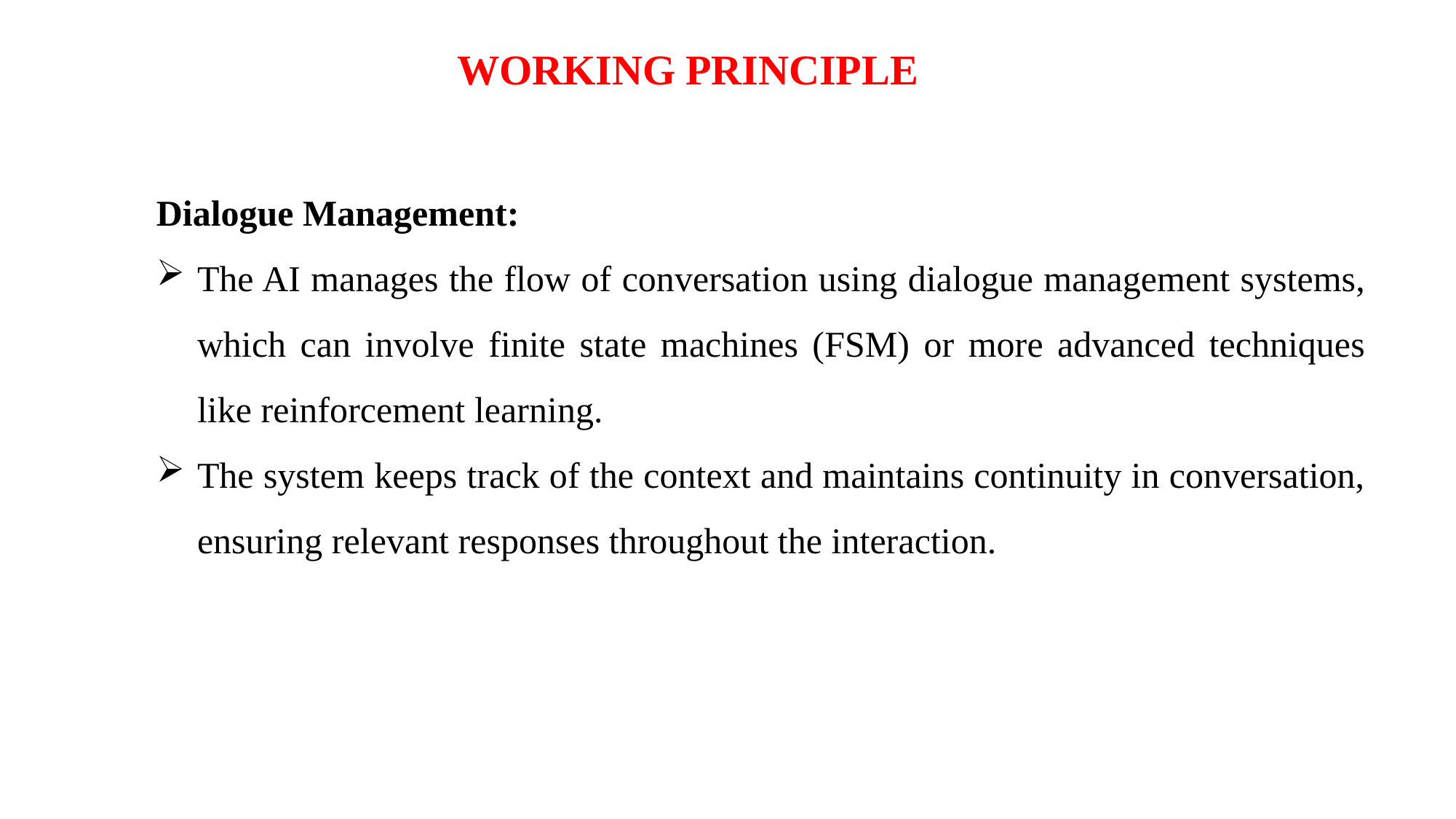

WORKING PRINCIPLE
Dialogue Management:
The AI manages the flow of conversation using dialogue management systems, which can involve finite state machines (FSM) or more advanced techniques like reinforcement learning.
The system keeps track of the context and maintains continuity in conversation, ensuring relevant responses throughout the interaction.